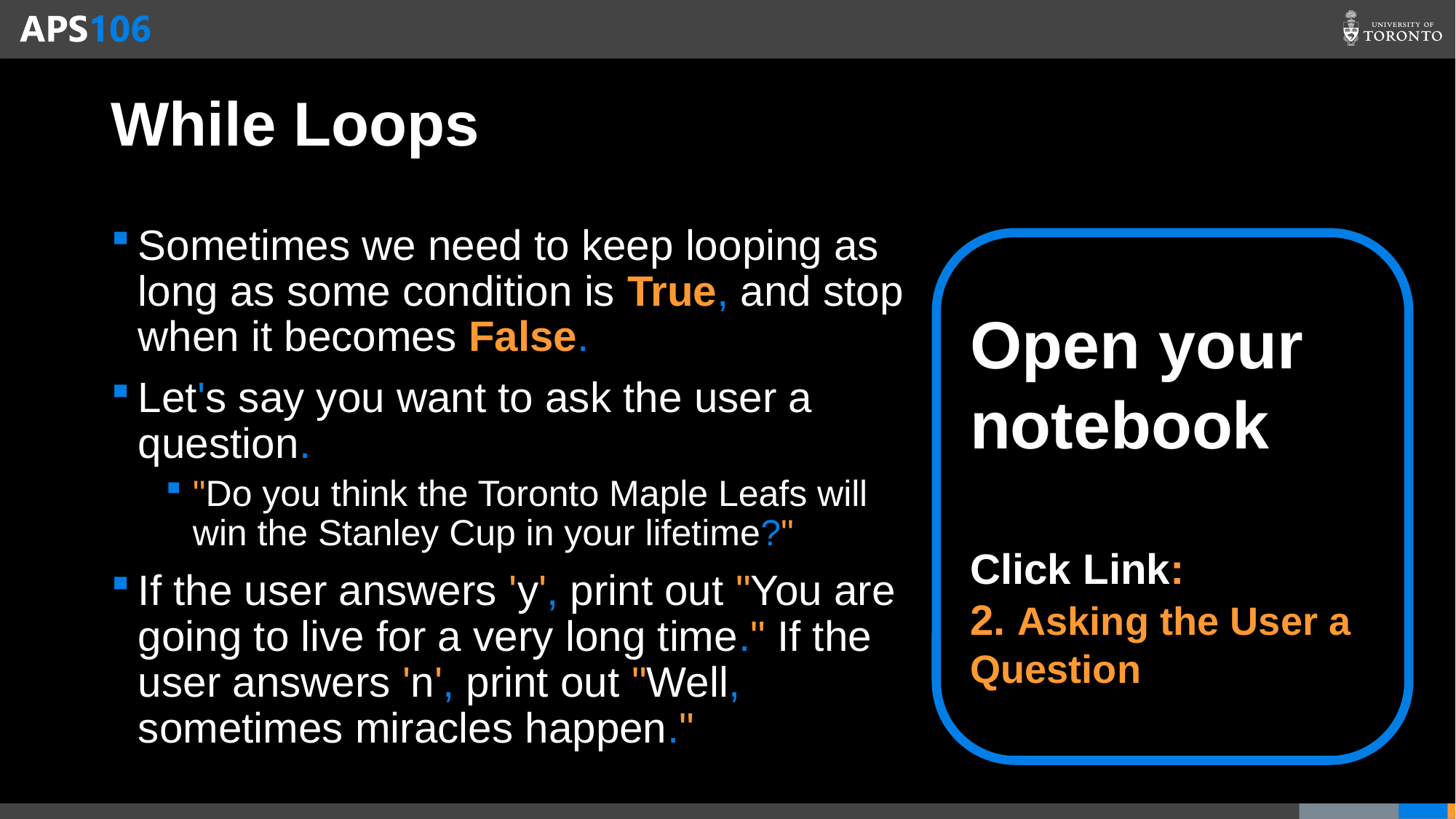

# While Loops
Sometimes we need to keep looping as long as some condition is True, and stop when it becomes False.
Let's say you want to ask the user a question.
"Do you think the Toronto Maple Leafs will win the Stanley Cup in your lifetime?"
If the user answers 'y', print out "You are going to live for a very long time." If the user answers 'n', print out "Well, sometimes miracles happen."
Open your notebook

Click Link:
2. Asking the User a Question